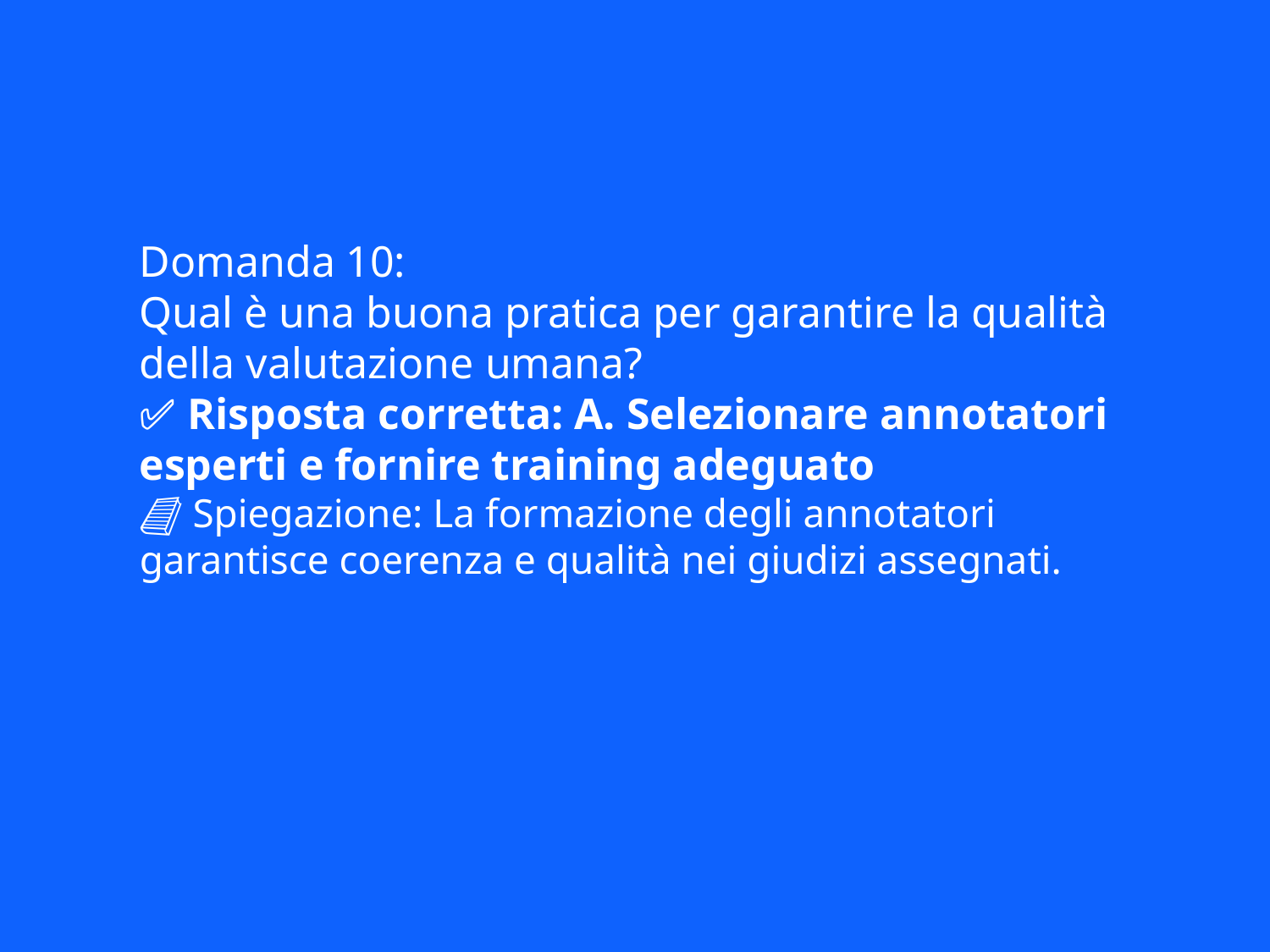

Domanda 10:
Qual è una buona pratica per garantire la qualità della valutazione umana?
✅ Risposta corretta: A. Selezionare annotatori esperti e fornire training adeguato
📘 Spiegazione: La formazione degli annotatori garantisce coerenza e qualità nei giudizi assegnati.